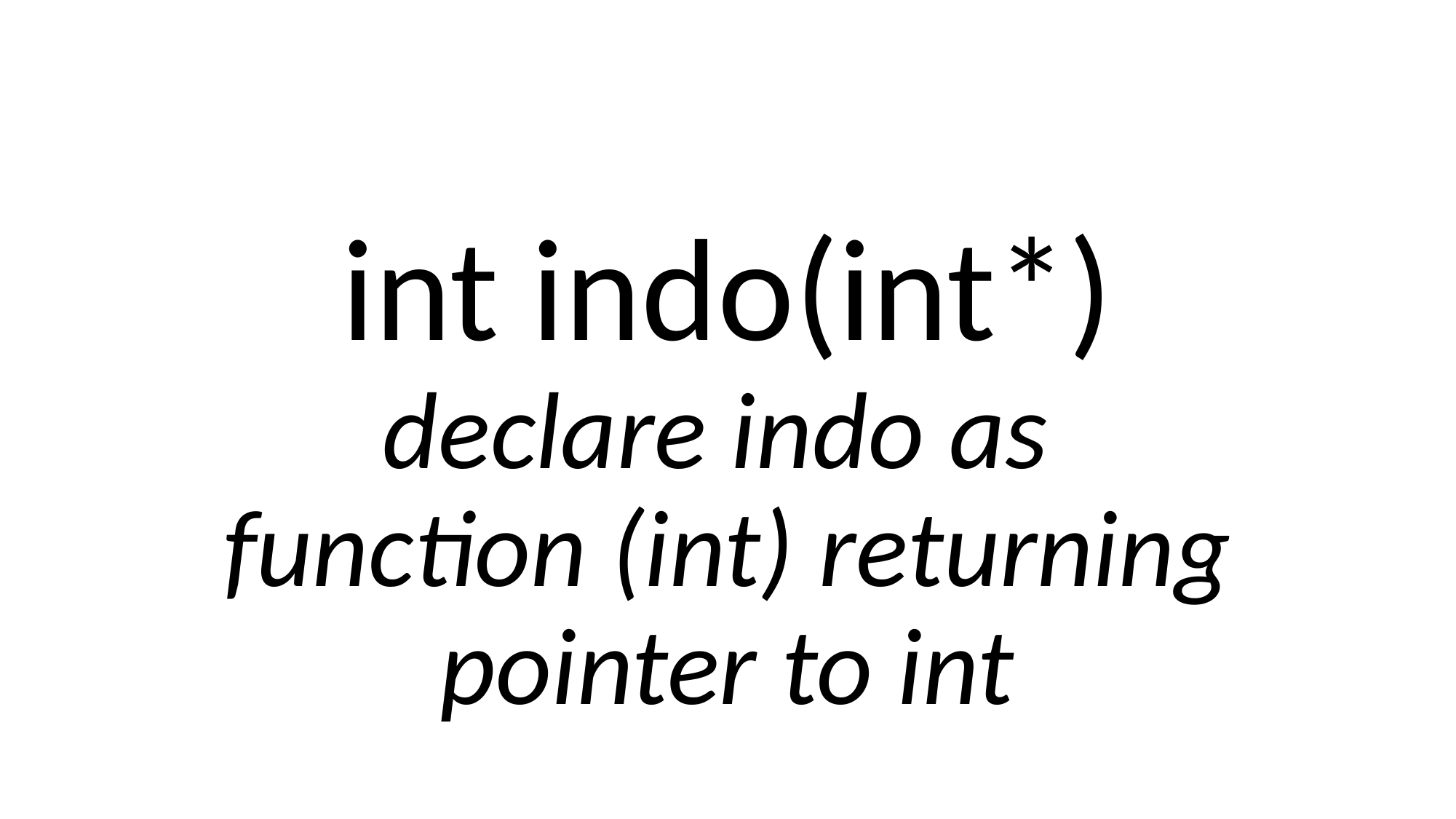

# int indo(int*)
declare indo as
function (int) returning pointer to int